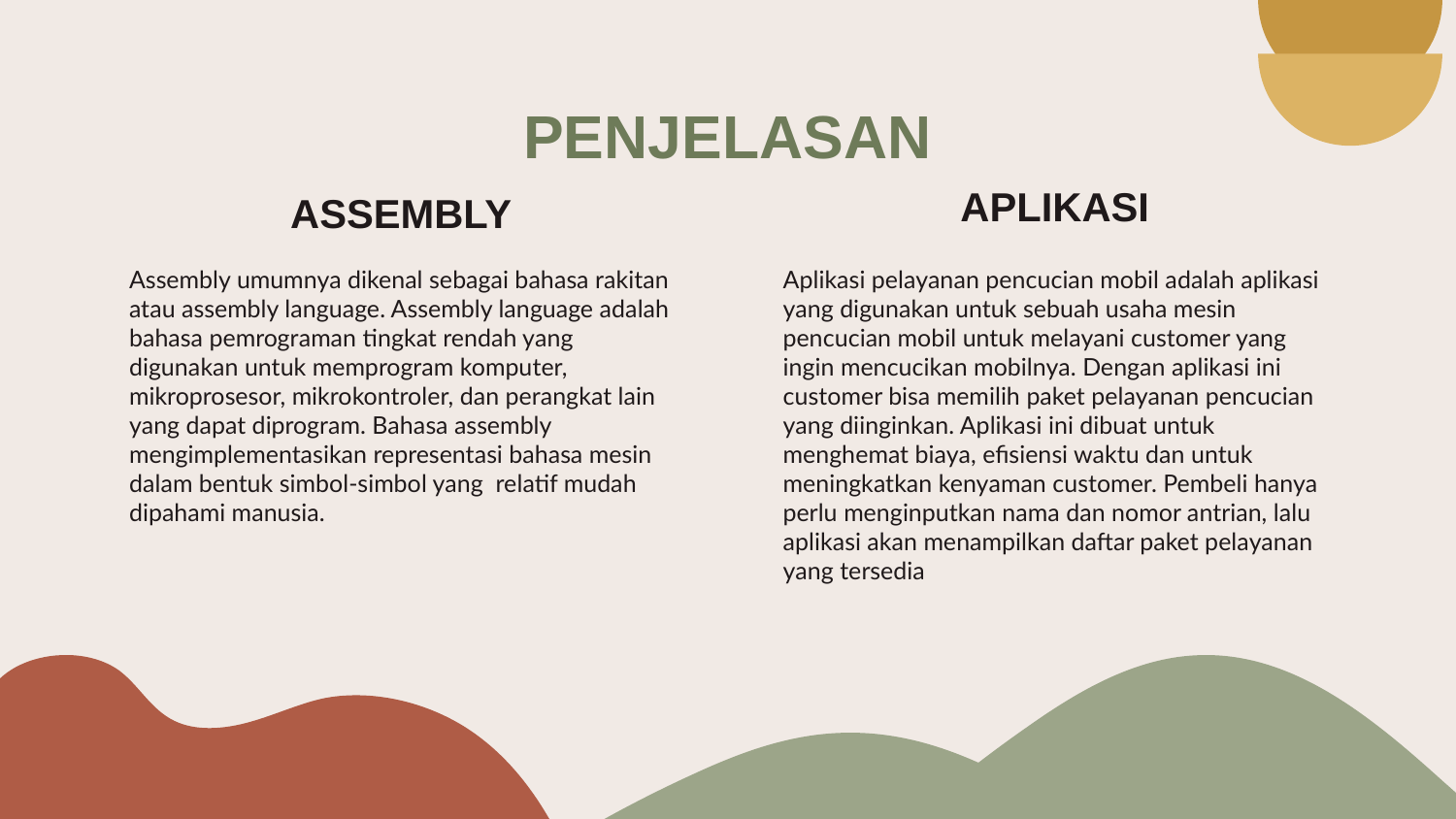

# PENJELASAN
APLIKASI
ASSEMBLY
Assembly umumnya dikenal sebagai bahasa rakitan atau assembly language. Assembly language adalah bahasa pemrograman tingkat rendah yang digunakan untuk memprogram komputer, mikroprosesor, mikrokontroler, dan perangkat lain yang dapat diprogram. Bahasa assembly mengimplementasikan representasi bahasa mesin dalam bentuk simbol-simbol yang  relatif mudah dipahami manusia.
Aplikasi pelayanan pencucian mobil adalah aplikasi yang digunakan untuk sebuah usaha mesin pencucian mobil untuk melayani customer yang ingin mencucikan mobilnya. Dengan aplikasi ini customer bisa memilih paket pelayanan pencucian yang diinginkan. Aplikasi ini dibuat untuk menghemat biaya, efisiensi waktu dan untuk meningkatkan kenyaman customer. Pembeli hanya perlu menginputkan nama dan nomor antrian, lalu aplikasi akan menampilkan daftar paket pelayanan yang tersedia